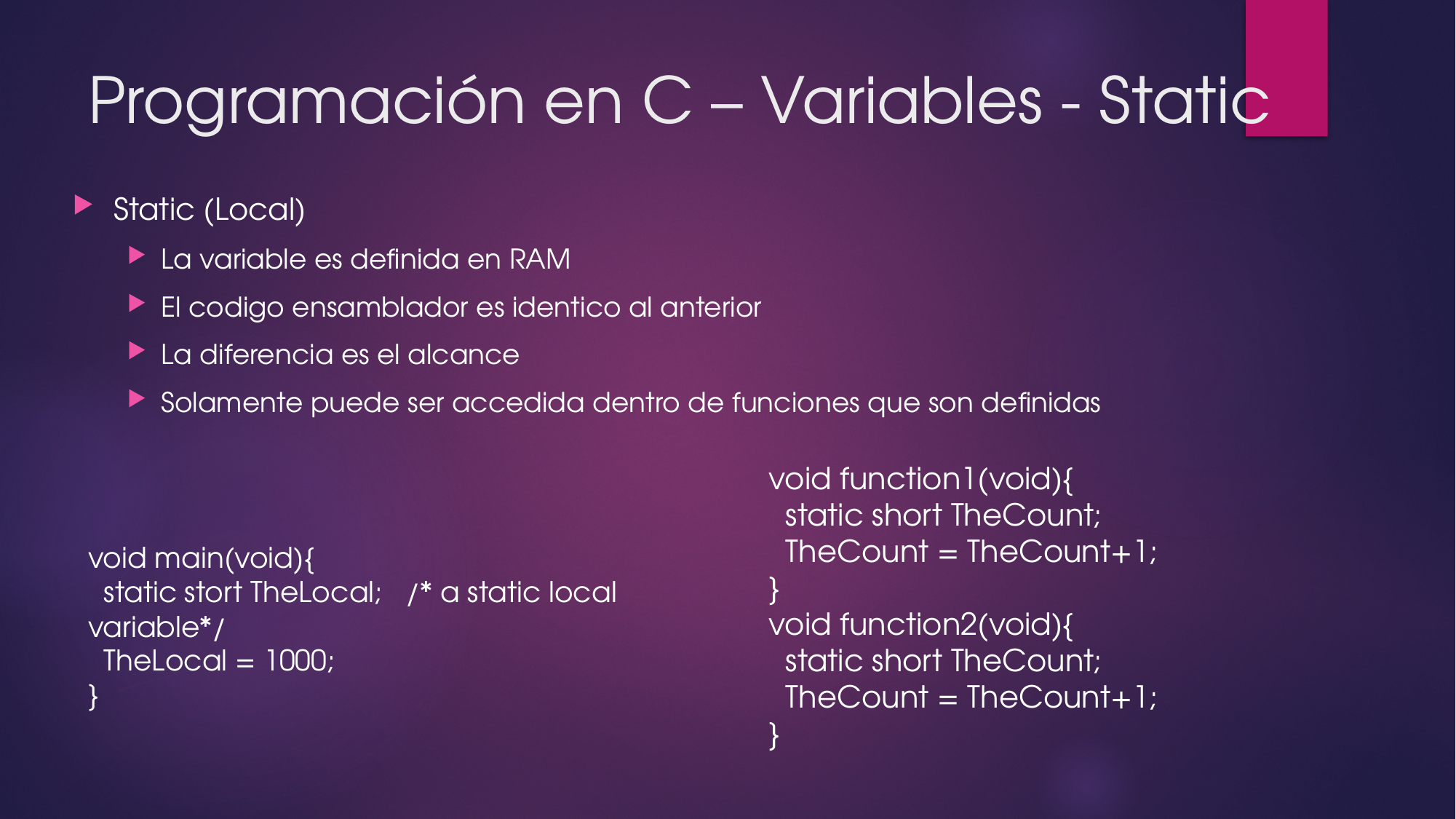

# Programación en C – Variables - Static
Static (Local)
La variable es definida en RAM
El codigo ensamblador es identico al anterior
La diferencia es el alcance
Solamente puede ser accedida dentro de funciones que son definidas
void function1(void){ 
  static short TheCount;
  TheCount = TheCount+1;
}
void function2(void){ 
  static short TheCount;
  TheCount = TheCount+1;
}
void main(void){ 
  static stort TheLocal;   /* a static local variable*/
  TheLocal = 1000;    
}